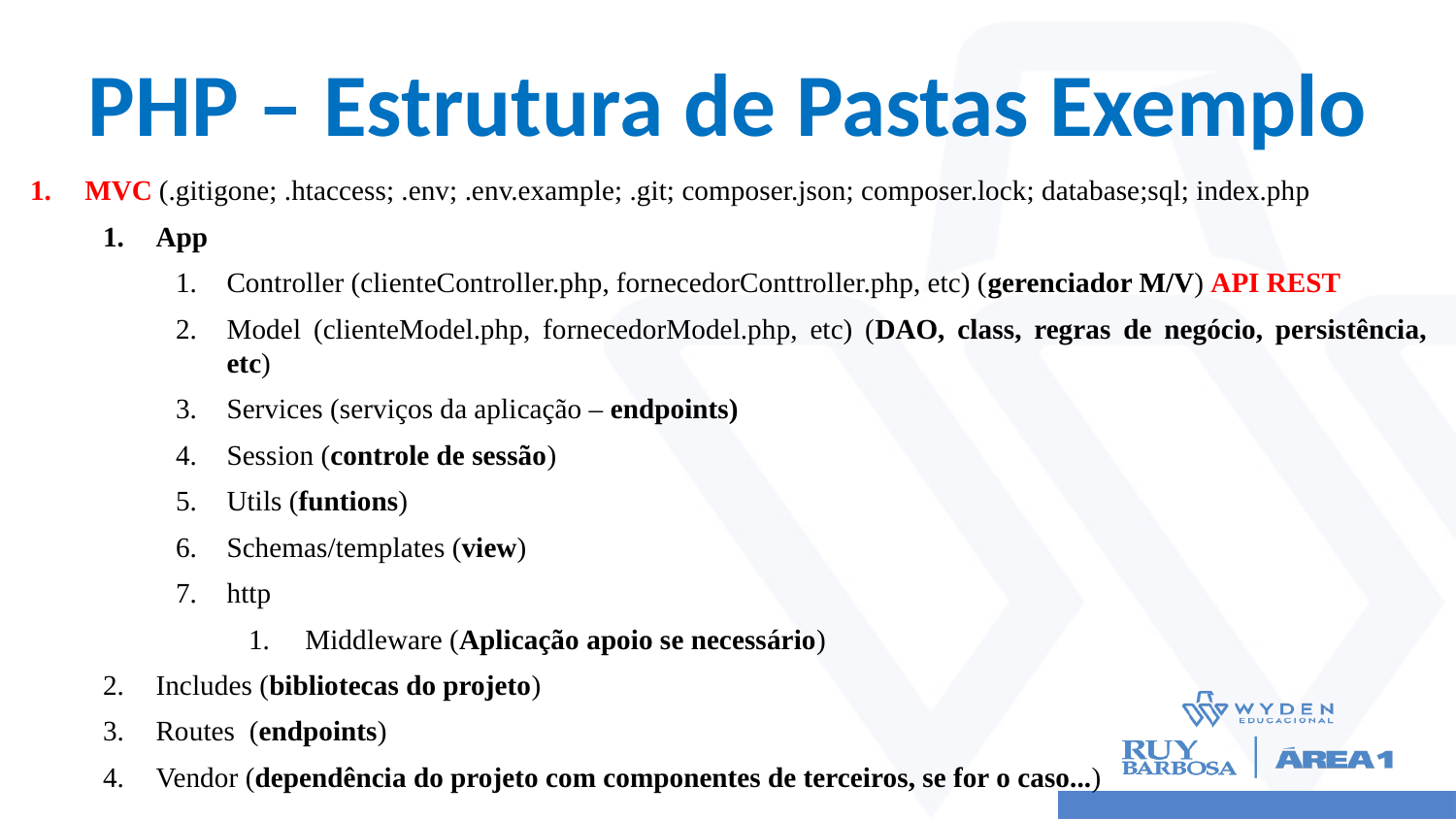

# PHP – Estrutura de Pastas Exemplo
MVC (.gitigone; .htaccess; .env; .env.example; .git; composer.json; composer.lock; database;sql; index.php
App
Controller (clienteController.php, fornecedorConttroller.php, etc) (gerenciador M/V) API REST
Model (clienteModel.php, fornecedorModel.php, etc) (DAO, class, regras de negócio, persistência, etc)
Services (serviços da aplicação – endpoints)
Session (controle de sessão)
Utils (funtions)
Schemas/templates (view)
http
Middleware (Aplicação apoio se necessário)
Includes (bibliotecas do projeto)
Routes  (endpoints)
Vendor (dependência do projeto com componentes de terceiros, se for o caso...)